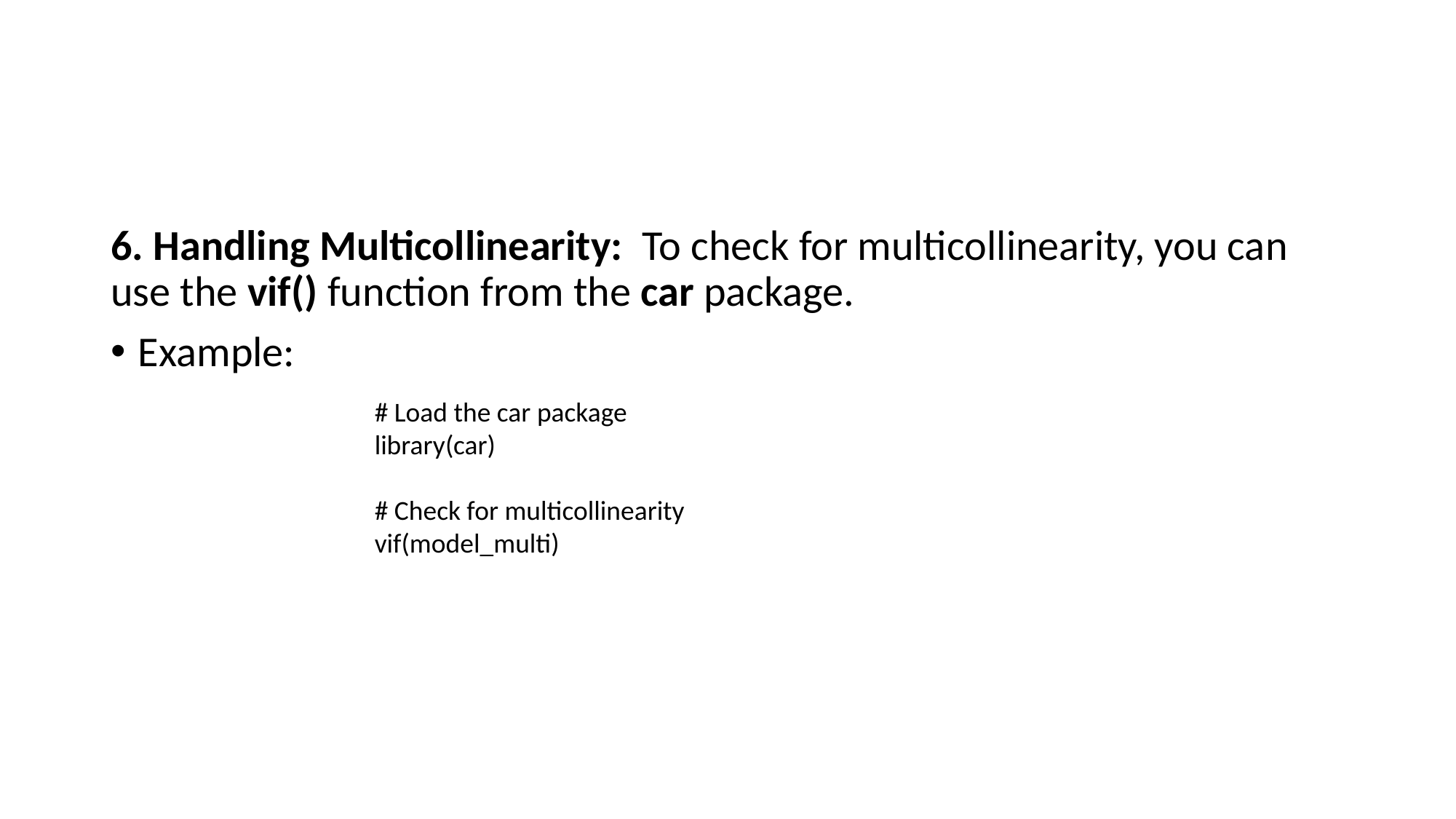

#
6. Handling Multicollinearity:  To check for multicollinearity, you can use the vif() function from the car package.
Example:
# Load the car package
library(car)

# Check for multicollinearity
vif(model_multi)